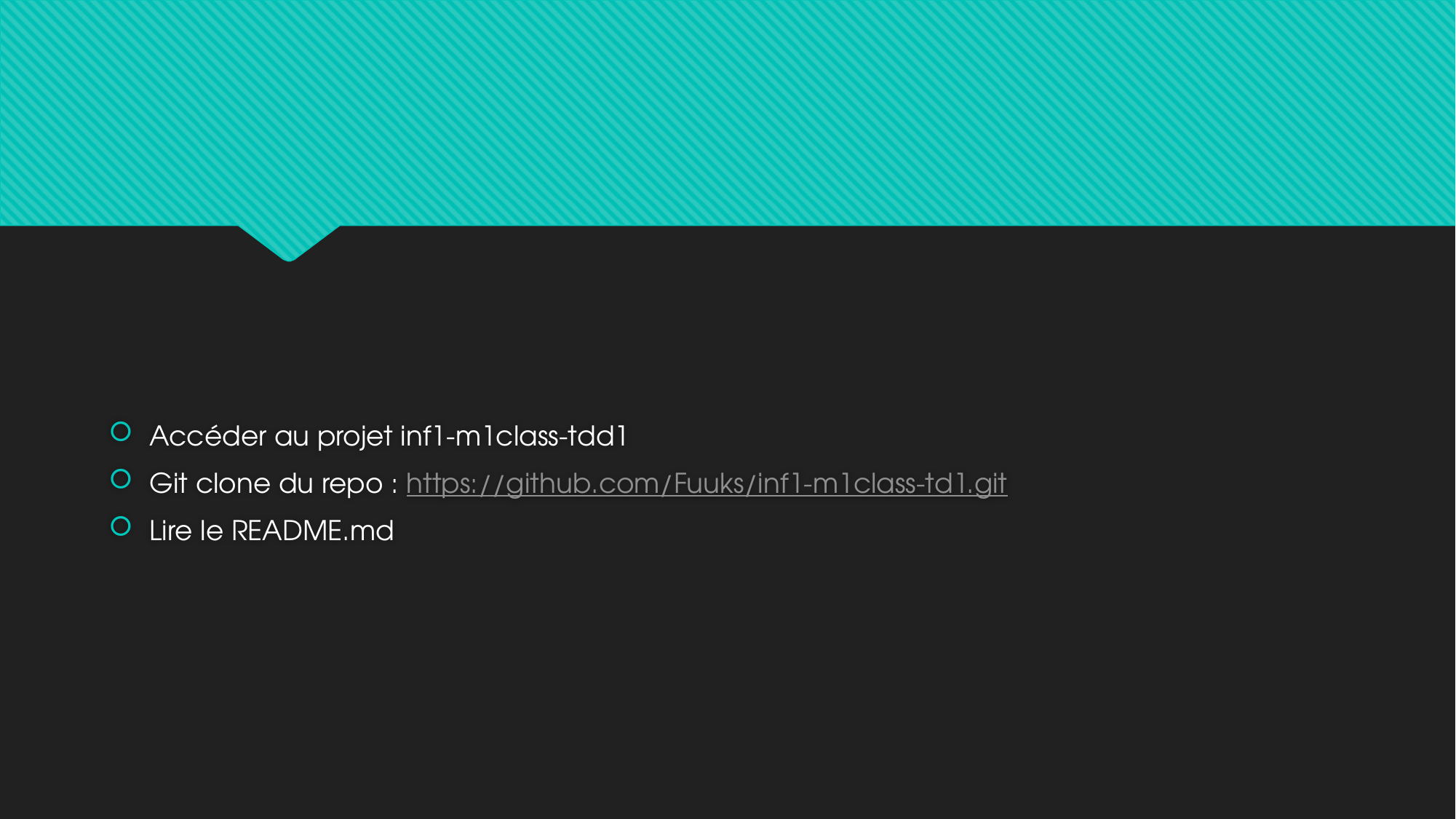

#
Accéder au projet inf1-m1class-tdd1
Git clone du repo : https://github.com/Fuuks/inf1-m1class-td1.git
Lire le README.md